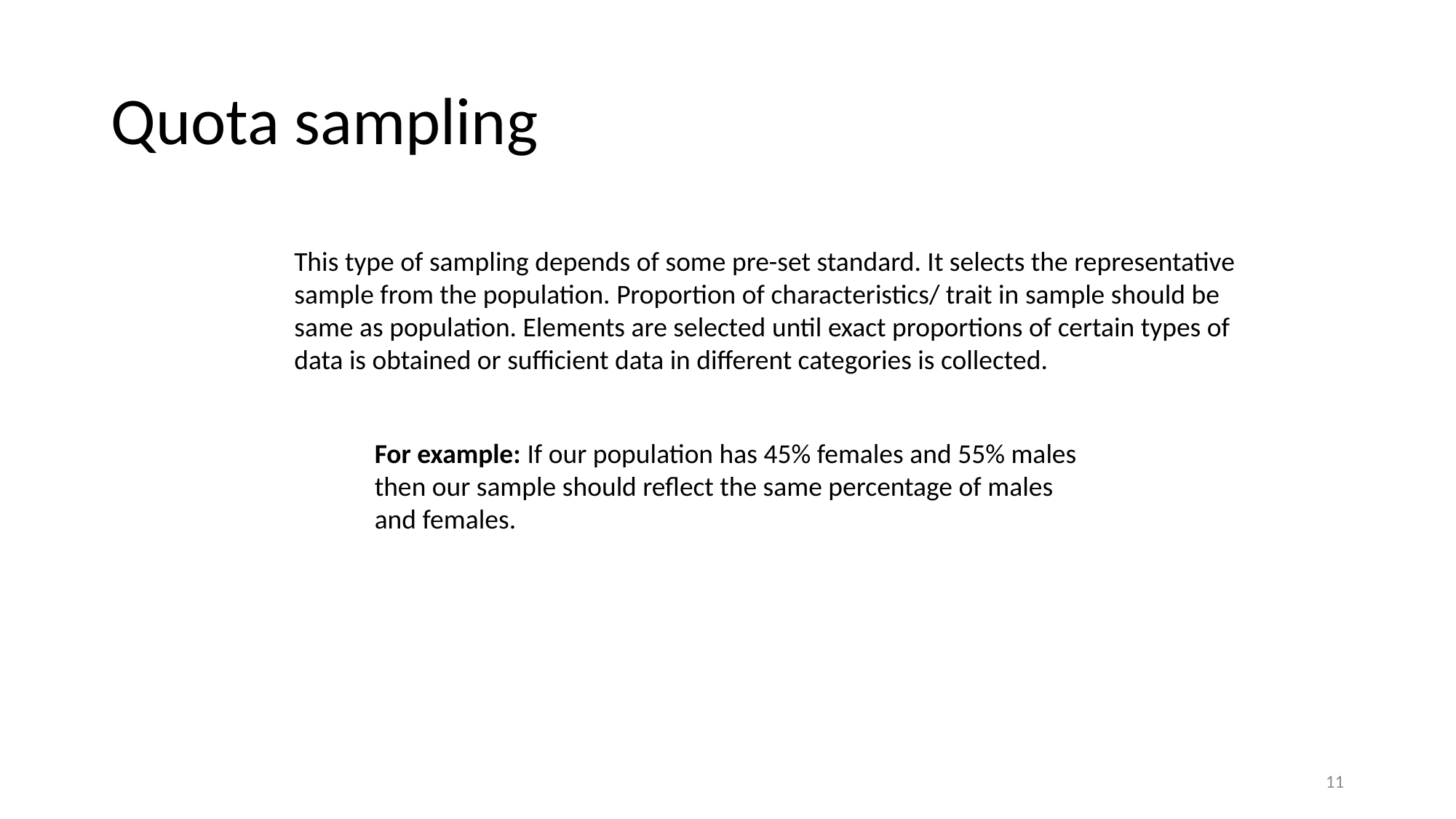

# Quota sampling
This type of sampling depends of some pre-set standard. It selects the representative sample from the population. Proportion of characteristics/ trait in sample should be same as population. Elements are selected until exact proportions of certain types of data is obtained or sufficient data in different categories is collected.
For example: If our population has 45% females and 55% males then our sample should reflect the same percentage of males and females.
11